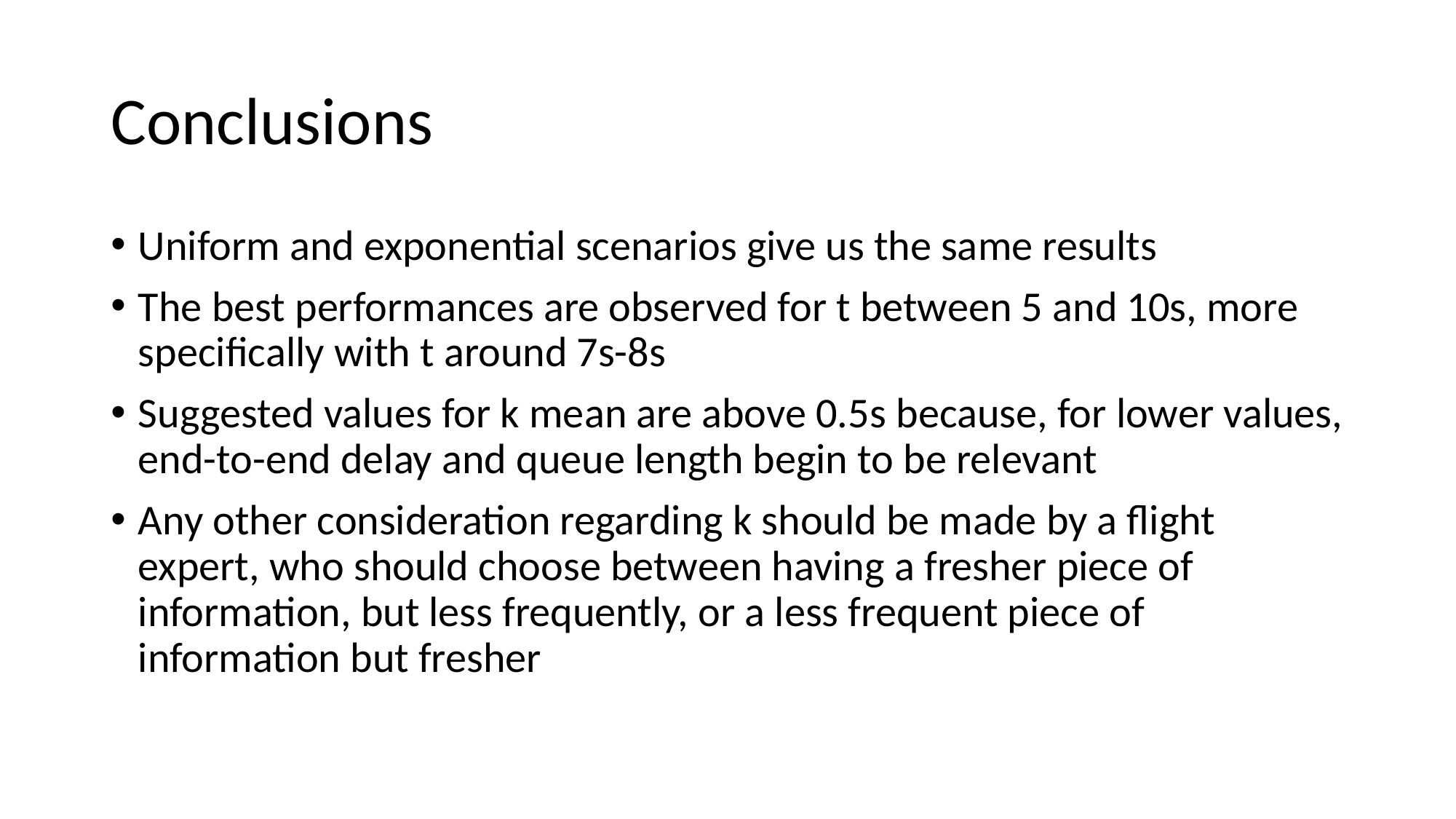

# Conclusions
Uniform and exponential scenarios give us the same results
The best performances are observed for t between 5 and 10s, more specifically with t around 7s-8s
Suggested values for k mean are above 0.5s because, for lower values, end-to-end delay and queue length begin to be relevant
Any other consideration regarding k should be made by a flight expert, who should choose between having a fresher piece of information, but less frequently, or a less frequent piece of information but fresher